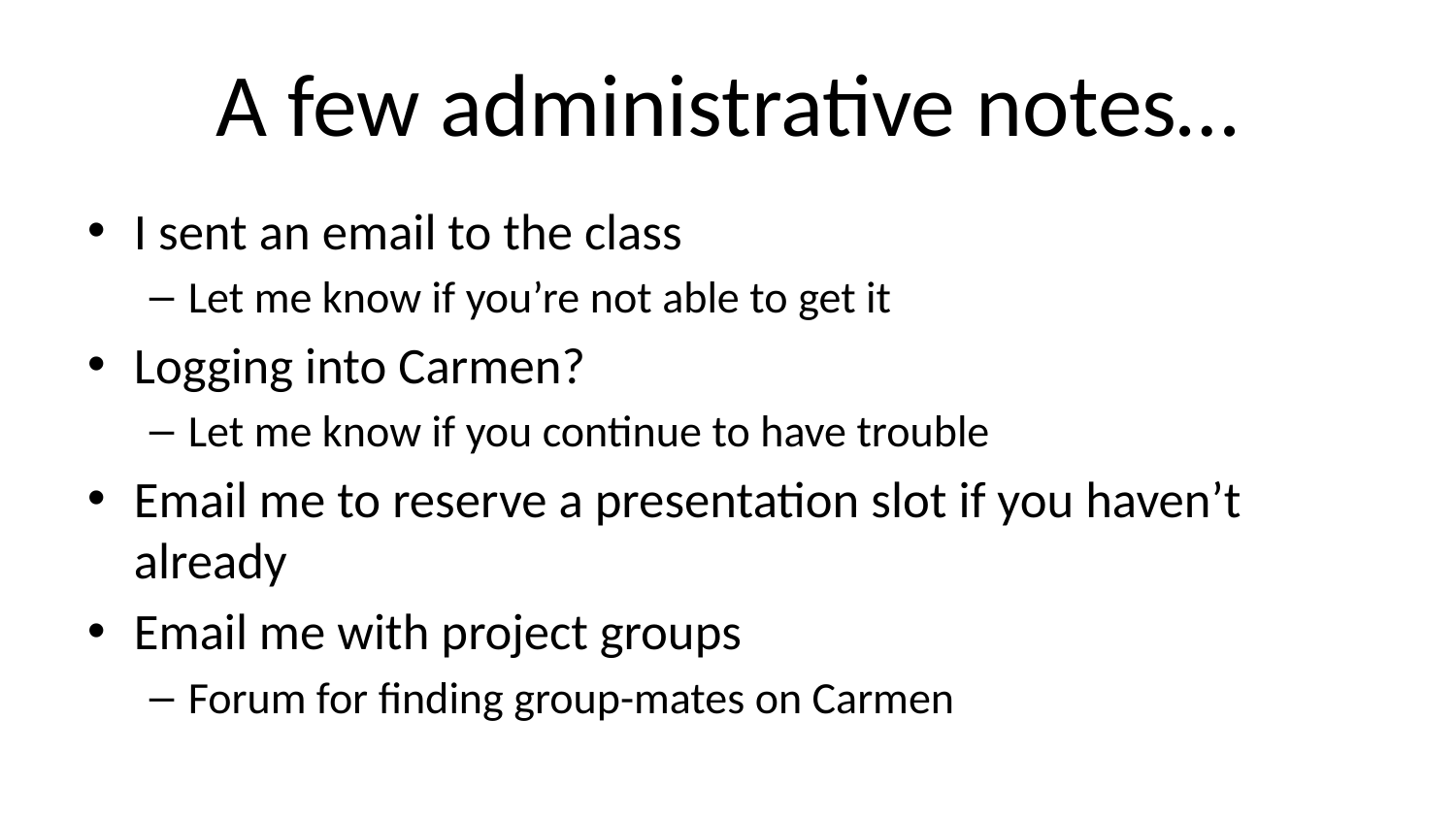

# A few administrative notes…
I sent an email to the class
Let me know if you’re not able to get it
Logging into Carmen?
Let me know if you continue to have trouble
Email me to reserve a presentation slot if you haven’t already
Email me with project groups
Forum for finding group-mates on Carmen